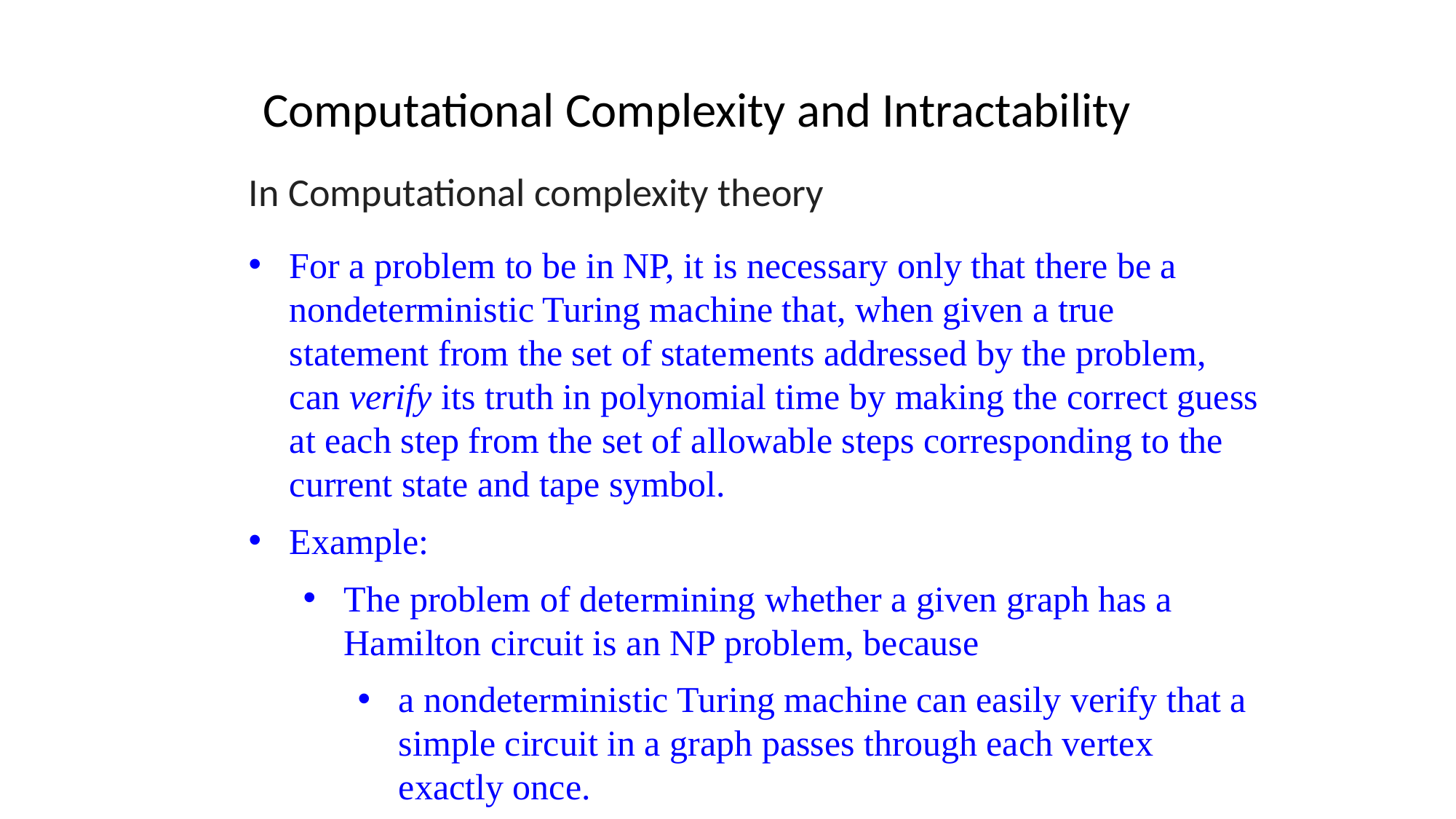

Computational Complexity and Intractability
In Computational complexity theory
For a problem to be in NP, it is necessary only that there be a nondeterministic Turing machine that, when given a true statement from the set of statements addressed by the problem, can verify its truth in polynomial time by making the correct guess at each step from the set of allowable steps corresponding to the current state and tape symbol.
Example:
The problem of determining whether a given graph has a Hamilton circuit is an NP problem, because
a nondeterministic Turing machine can easily verify that a simple circuit in a graph passes through each vertex exactly once.